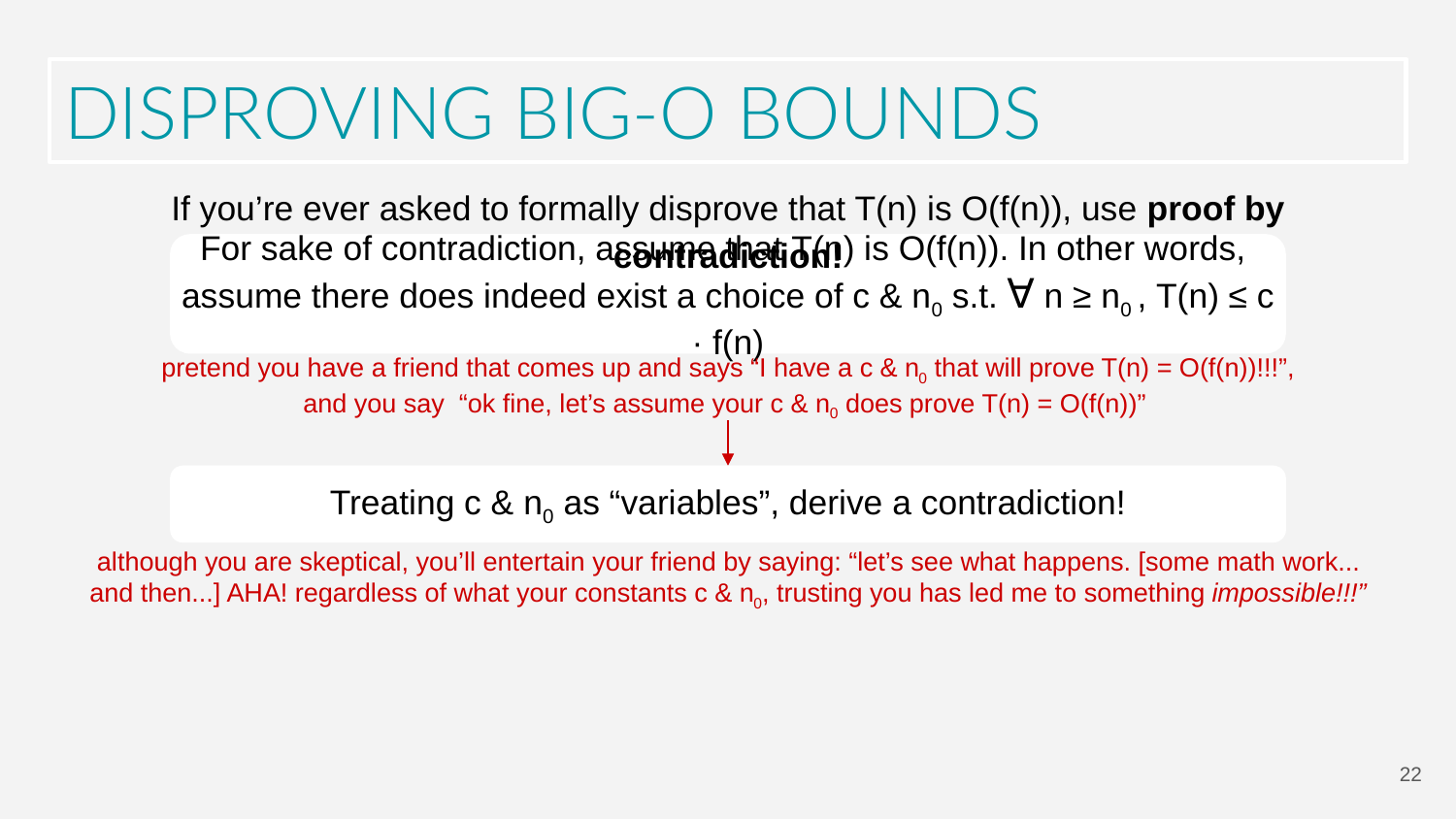

DISPROVING BIG-O BOUNDS
If you’re ever asked to formally disprove that T(n) is O(f(n)), use proof by contradiction!
For sake of contradiction, assume that T(n) is O(f(n)). In other words,
assume there does indeed exist a choice of c & n0 s.t. ∀ n ≥ n0 , T(n) ≤ c · f(n)
pretend you have a friend that comes up and says “I have a c & n0 that will prove T(n) = O(f(n))!!!”,
and you say  “ok fine, let’s assume your c & n0 does prove T(n) = O(f(n))”
Treating c & n0 as “variables”, derive a contradiction!
although you are skeptical, you’ll entertain your friend by saying: “let’s see what happens. [some math work... and then...] AHA! regardless of what your constants c & n0, trusting you has led me to something impossible!!!”
22